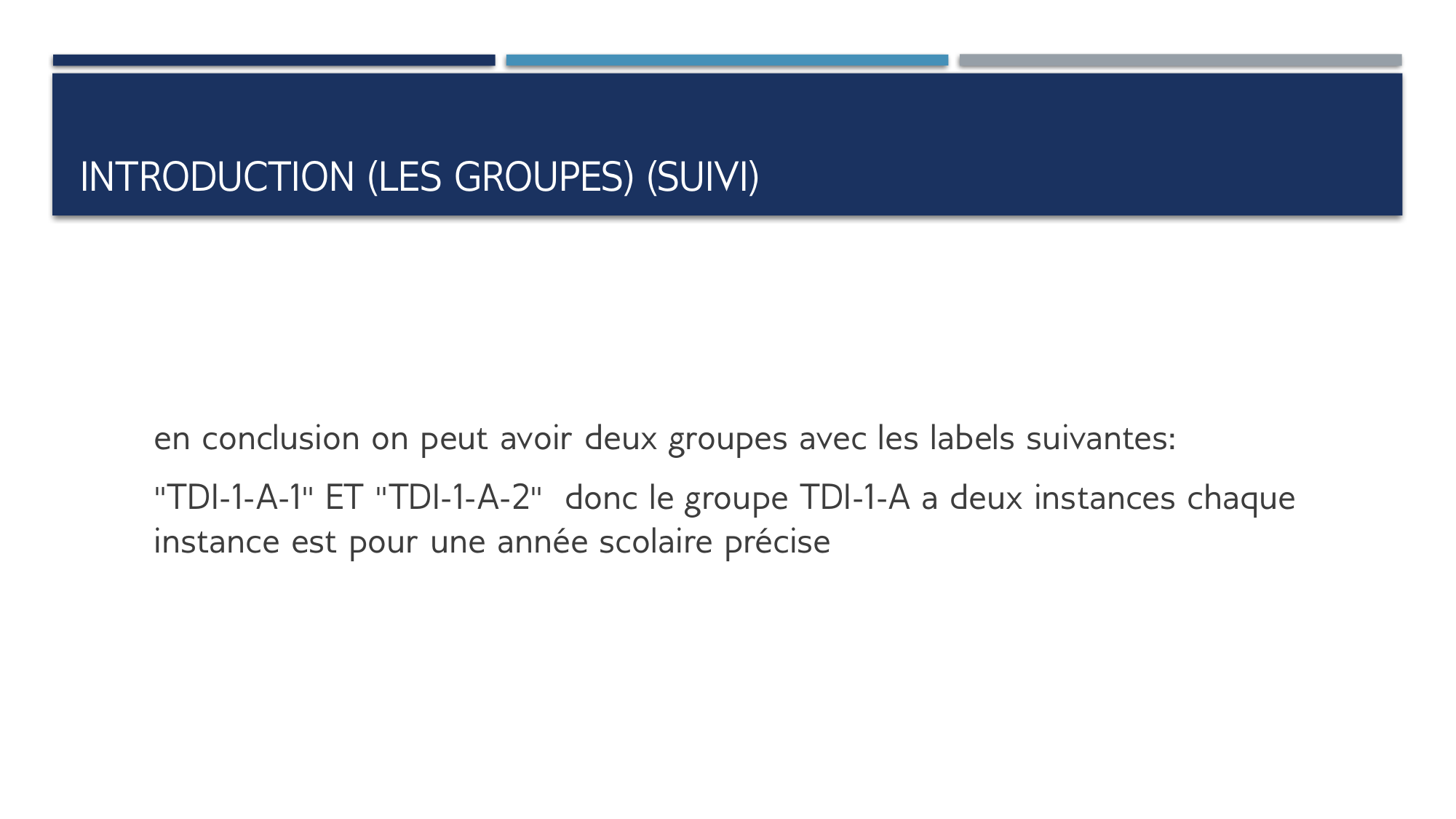

# Introduction (LES GROUPES) (suivi)

en conclusion on peut avoir deux groupes avec les labels suivantes:
"TDI-1-A-1" ET "TDI-1-A-2"  donc le groupe TDI-1-A a deux instances chaque instance est pour une année scolaire précise